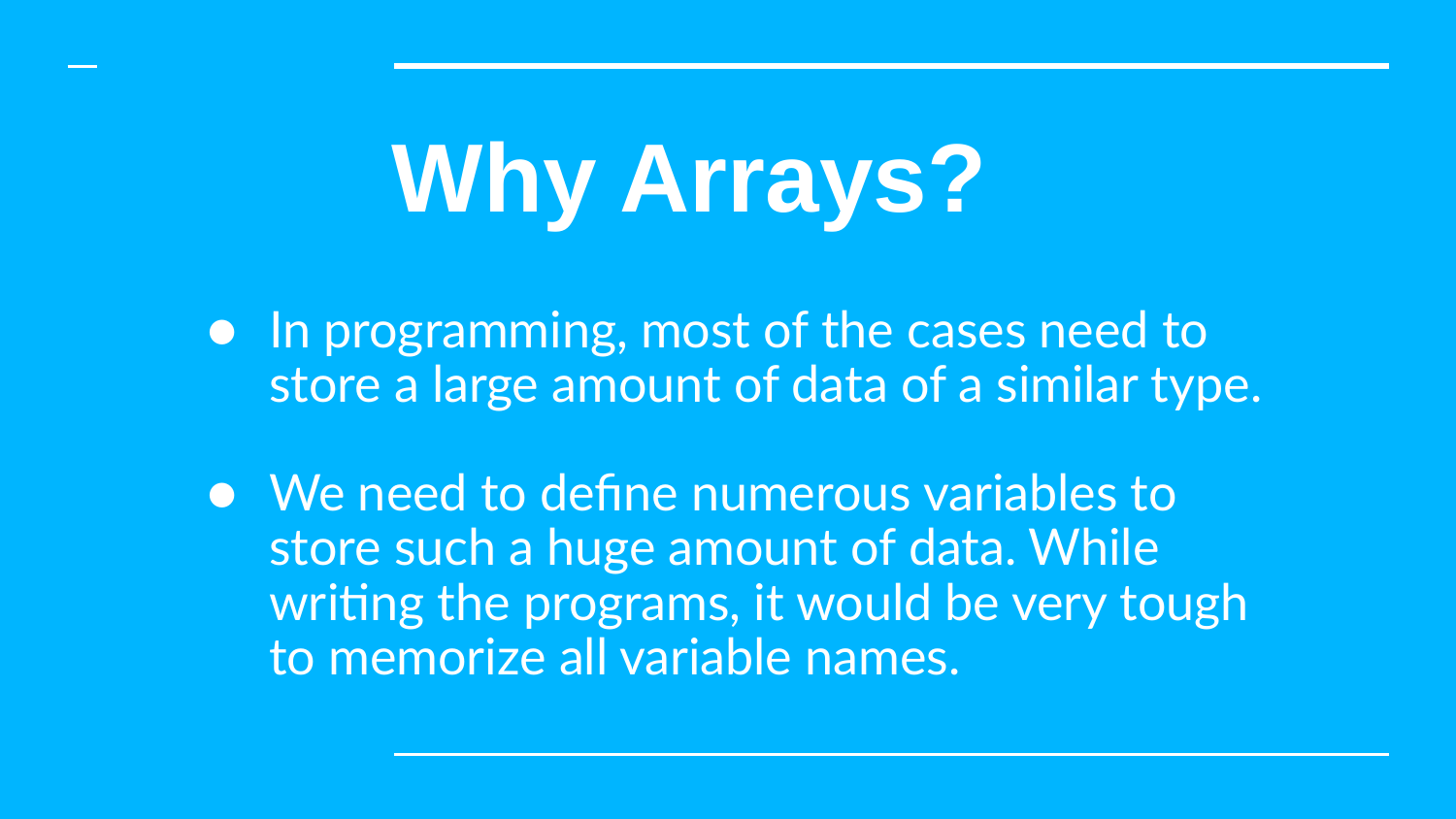

# Why Arrays?
In programming, most of the cases need to store a large amount of data of a similar type.

We need to define numerous variables to store such a huge amount of data. While writing the programs, it would be very tough to memorize all variable names.